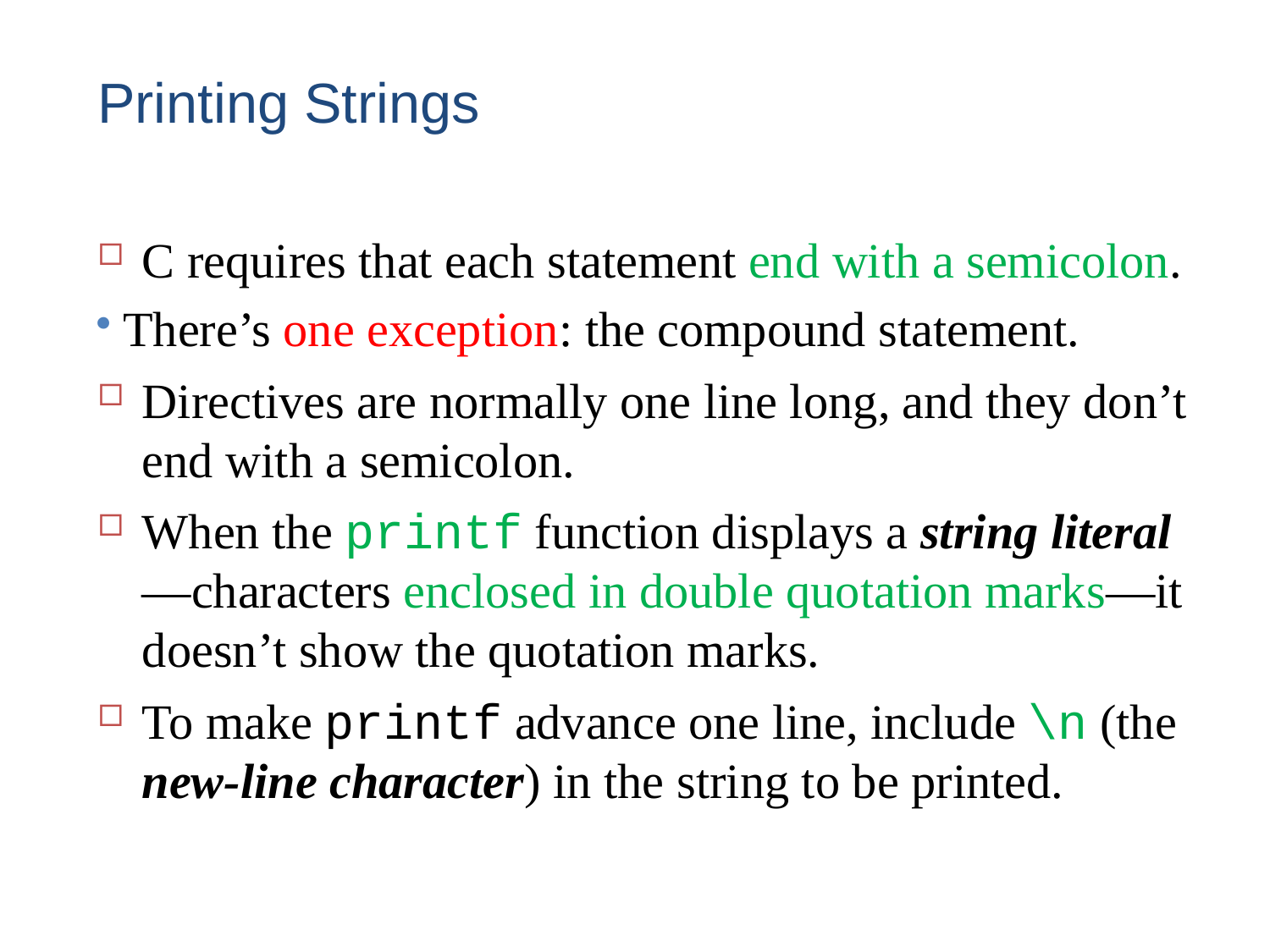

# Printing Strings
C requires that each statement end with a semicolon.
There’s one exception: the compound statement.
Directives are normally one line long, and they don’t end with a semicolon.
When the printf function displays a string literal—characters enclosed in double quotation marks—it doesn’t show the quotation marks.
To make printf advance one line, include \n (the new-line character) in the string to be printed.